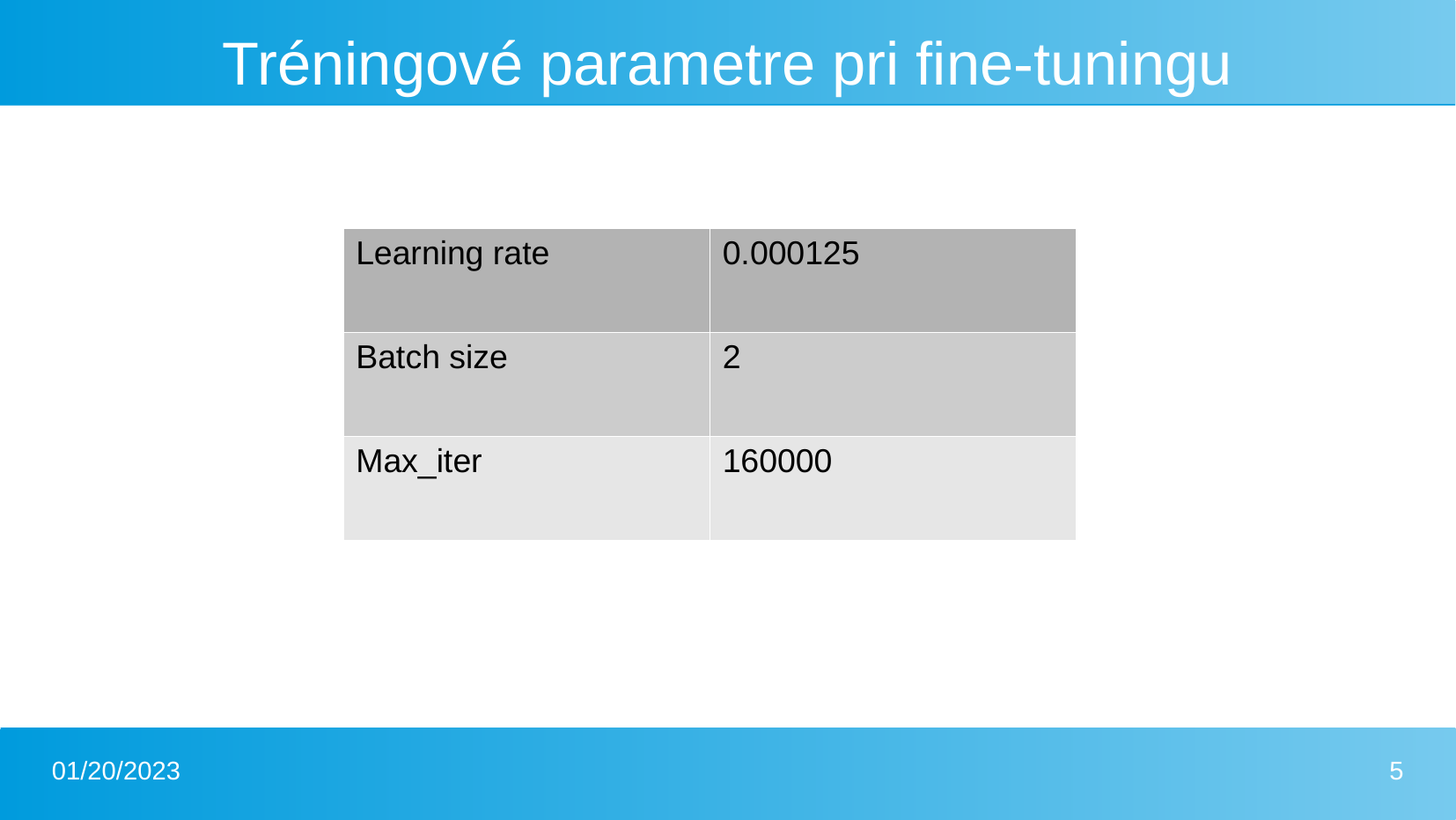

# Tréningové parametre pri fine-tuningu
| Learning rate | 0.000125 |
| --- | --- |
| Batch size | 2 |
| Max\_iter | 160000 |
01/20/2023
5